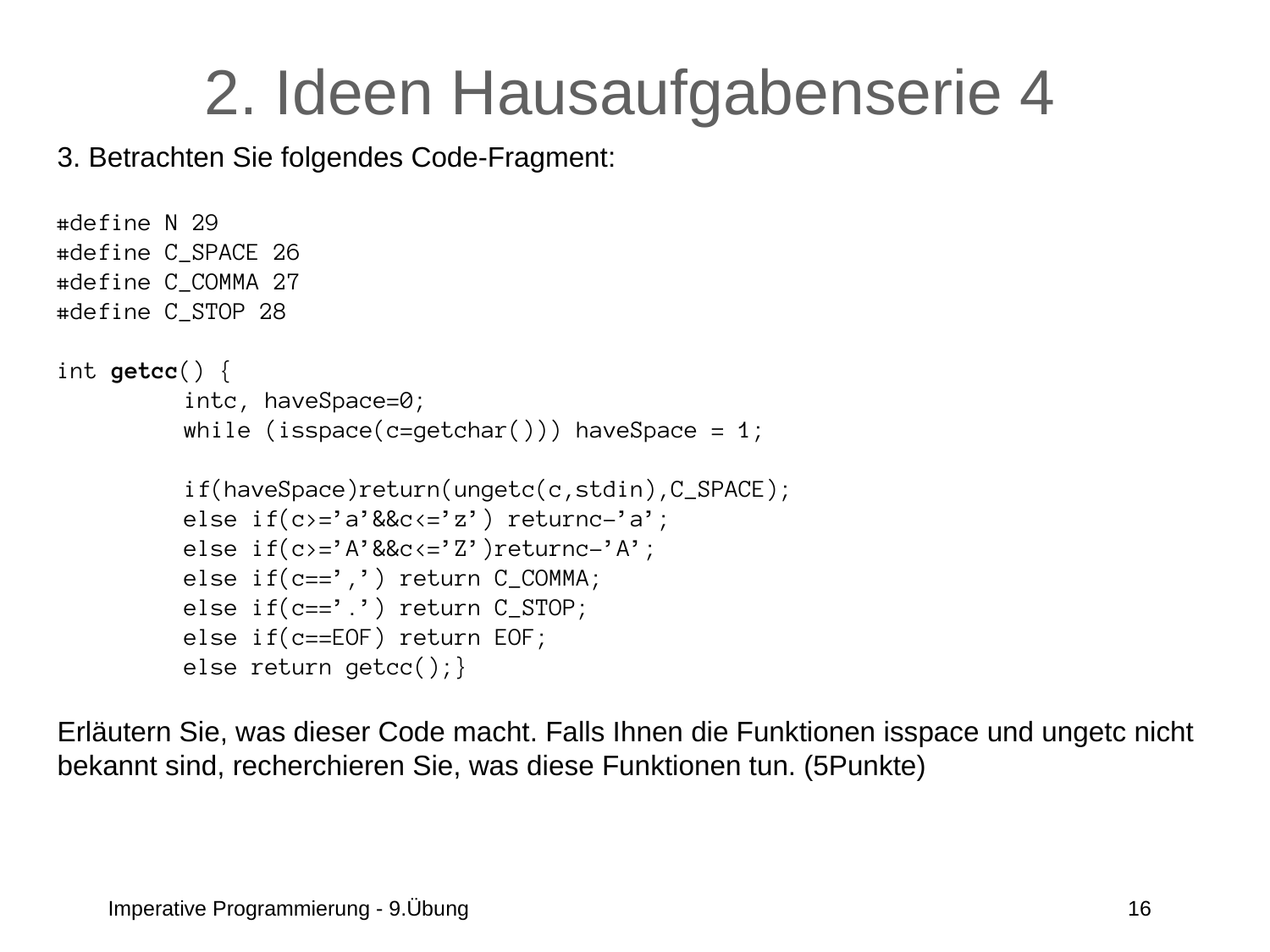

# 2. Ideen Hausaufgabenserie 4
3. Betrachten Sie folgendes Code-Fragment:

#define N 29
#define C_SPACE 26
#define C_COMMA 27
#define C_STOP 28

int getcc() {
	intc, haveSpace=0;
	while (isspace(c=getchar())) haveSpace = 1;

 	if(haveSpace)return(ungetc(c,stdin),C_SPACE);
	else if(c>=’a’&&c<=’z’) returnc-’a’;
	else if(c>=’A’&&c<=’Z’)returnc-’A’;
	else if(c==’,’) return C_COMMA;
	else if(c==’.’) return C_STOP;
	else if(c==EOF) return EOF;
	else return getcc();}

Erläutern Sie, was dieser Code macht. Falls Ihnen die Funktionen isspace und ungetc nicht bekannt sind, recherchieren Sie, was diese Funktionen tun. (5Punkte)
Imperative Programmierung - 9.Übung
16